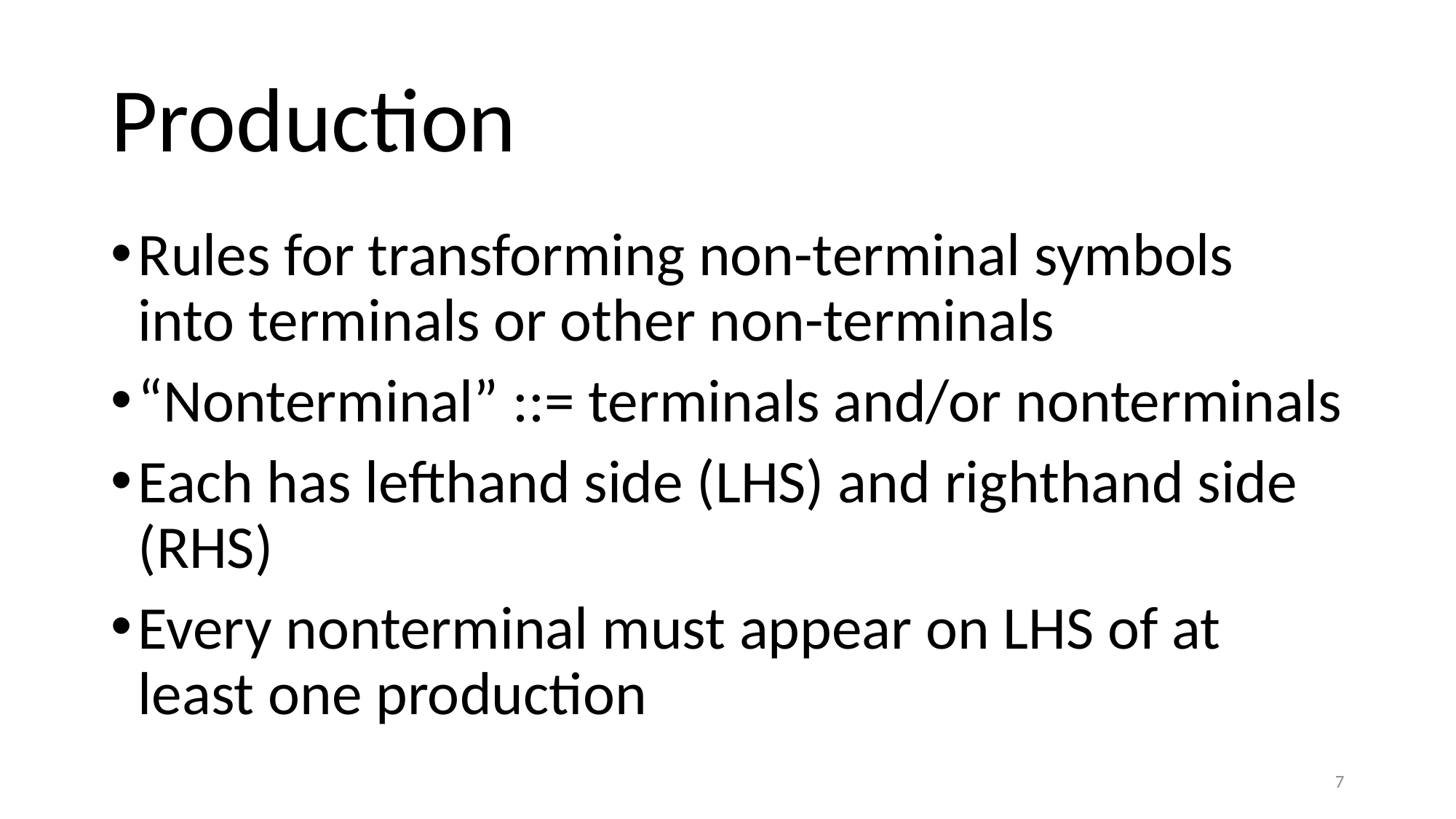

# Production
Rules for transforming non-terminal symbols into terminals or other non-terminals
“Nonterminal” ::= terminals and/or nonterminals
Each has lefthand side (LHS) and righthand side (RHS)
Every nonterminal must appear on LHS of at least one production
7